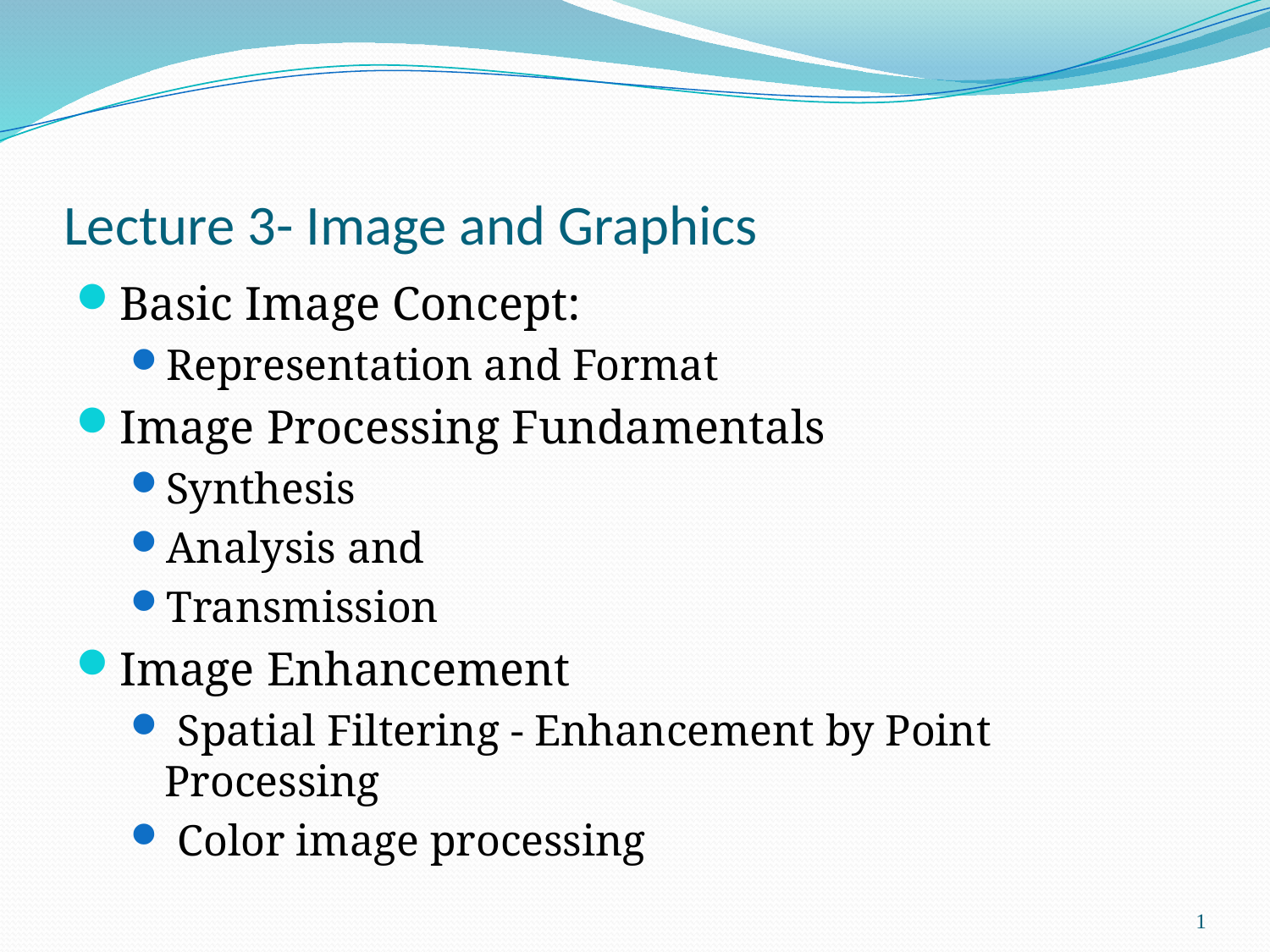

# Lecture 3- Image and Graphics
Basic Image Concept:
Representation and Format
Image Processing Fundamentals
Synthesis
Analysis and
Transmission
Image Enhancement
 Spatial Filtering - Enhancement by Point Processing
 Color image processing
1